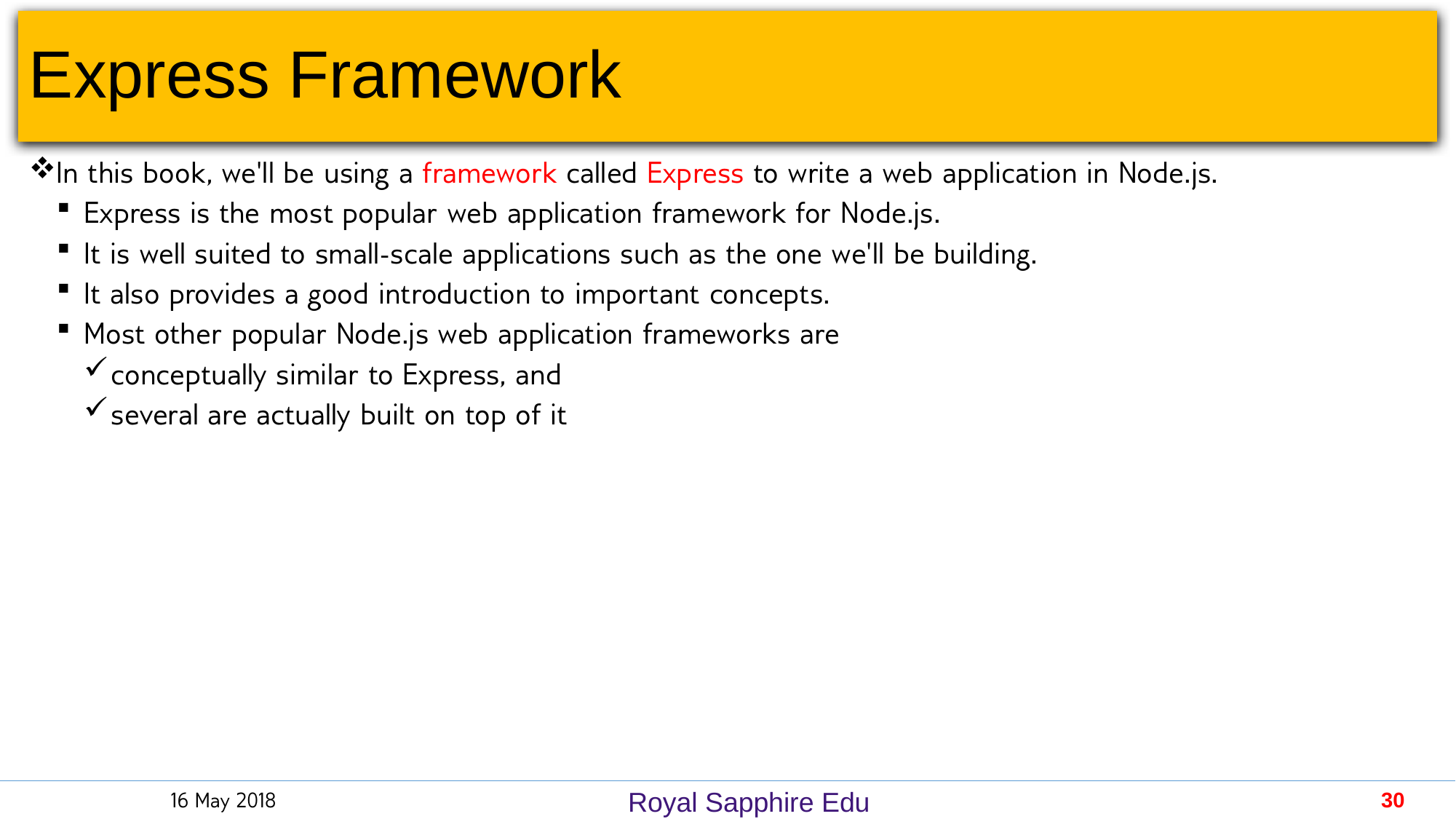

# Express Framework
In this book, we'll be using a framework called Express to write a web application in Node.js.
Express is the most popular web application framework for Node.js.
It is well suited to small-scale applications such as the one we'll be building.
It also provides a good introduction to important concepts.
Most other popular Node.js web application frameworks are
conceptually similar to Express, and
several are actually built on top of it
16 May 2018
30